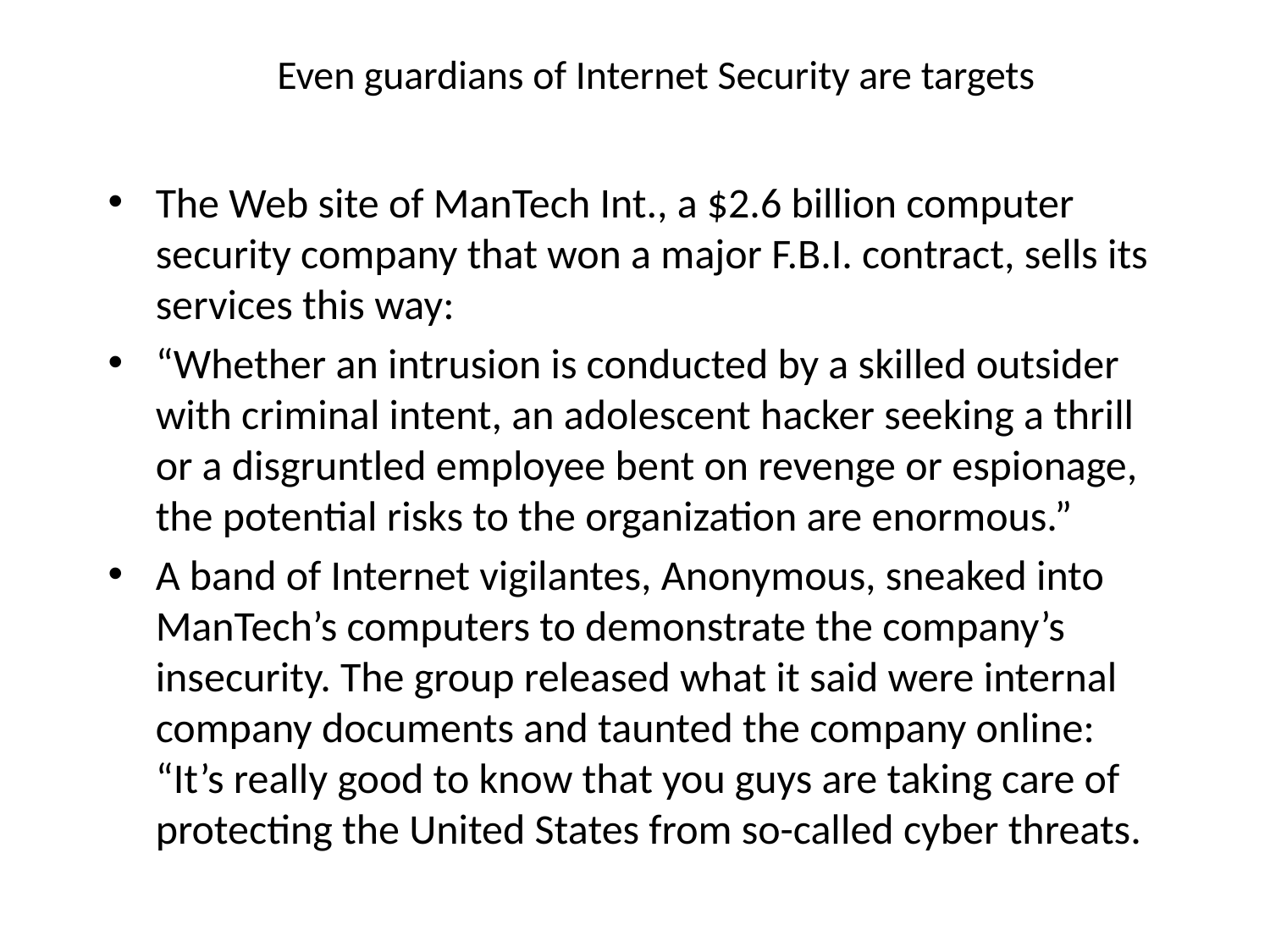

# Even guardians of Internet Security are targets
The Web site of ManTech Int., a $2.6 billion computer security company that won a major F.B.I. contract, sells its services this way:
“Whether an intrusion is conducted by a skilled outsider with criminal intent, an adolescent hacker seeking a thrill or a disgruntled employee bent on revenge or espionage, the potential risks to the organization are enormous.”
A band of Internet vigilantes, Anonymous, sneaked into ManTech’s computers to demonstrate the company’s insecurity. The group released what it said were internal company documents and taunted the company online: “It’s really good to know that you guys are taking care of protecting the United States from so-called cyber threats.